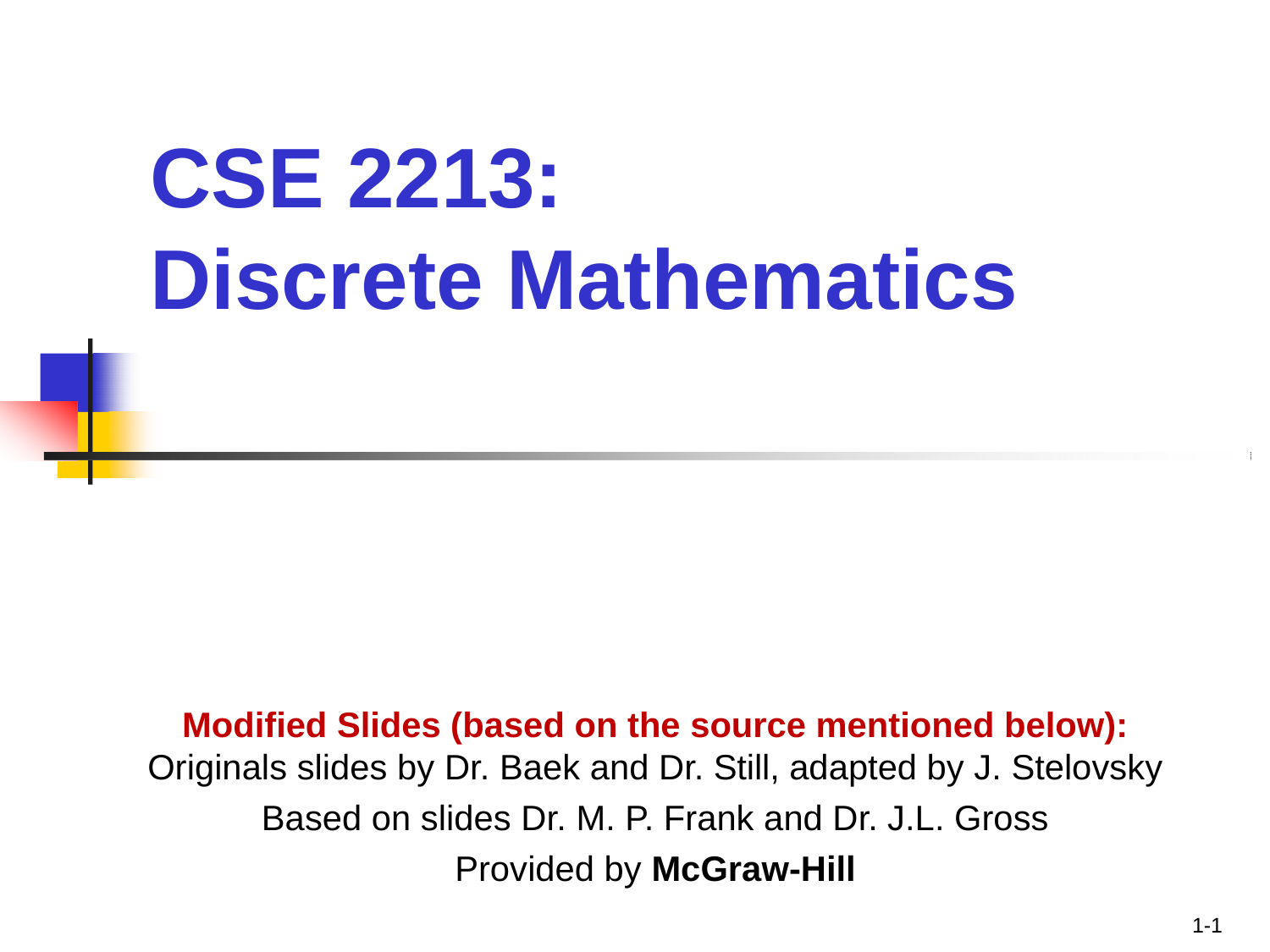

# CSE 2213:
Discrete Mathematics

Modified Slides (based on the source mentioned below):
Originals slides by Dr. Baek and Dr. Still, adapted by J. Stelovsky
Based on slides Dr. M. P. Frank and Dr. J.L. Gross
Provided by McGraw-Hill
1-1